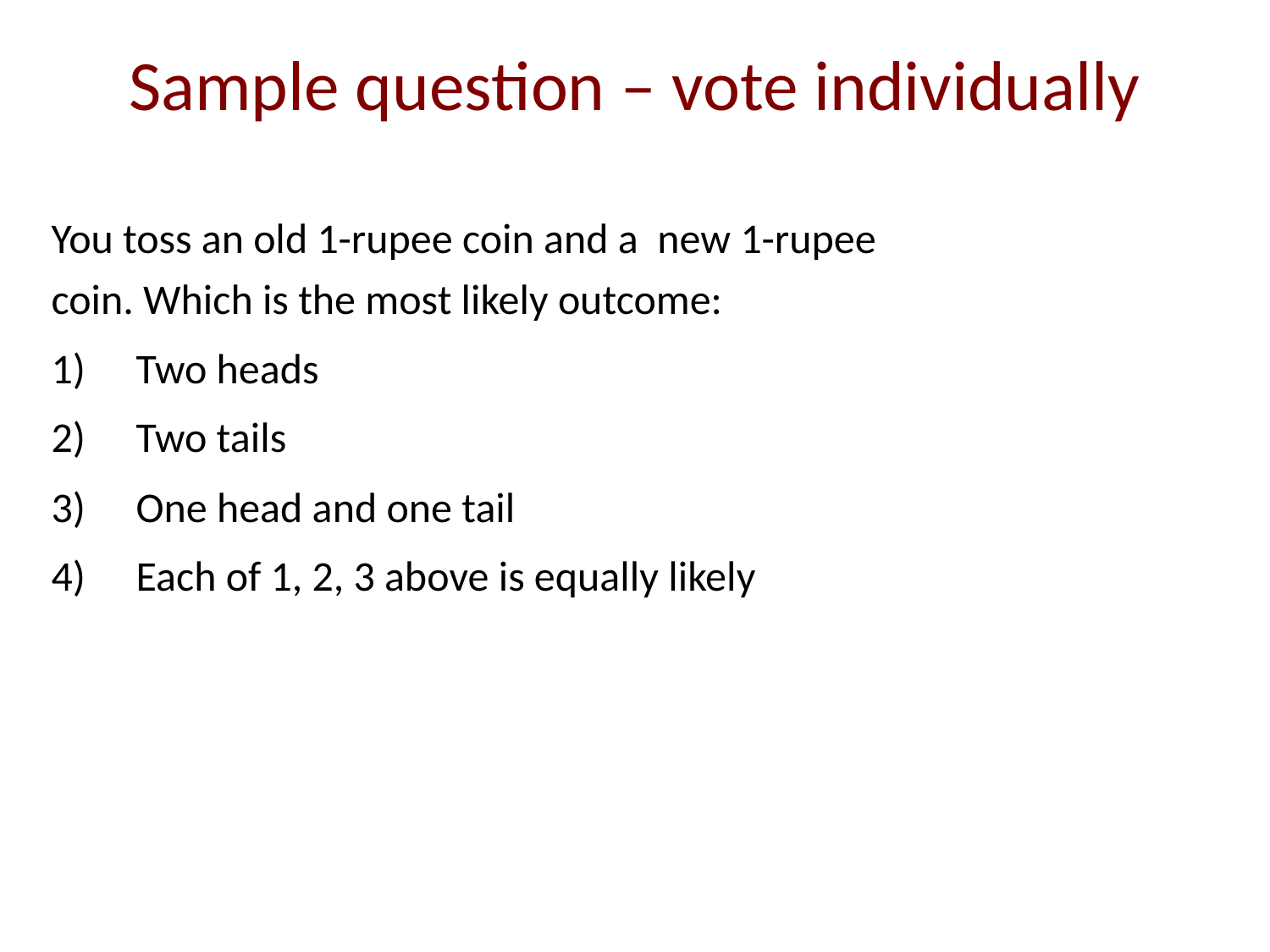

# Sample question – vote individually
You toss an old 1-rupee coin and a  new 1-rupee
coin. Which is the most likely outcome:
Two heads
Two tails
One head and one tail
Each of 1, 2, 3 above is equally likely